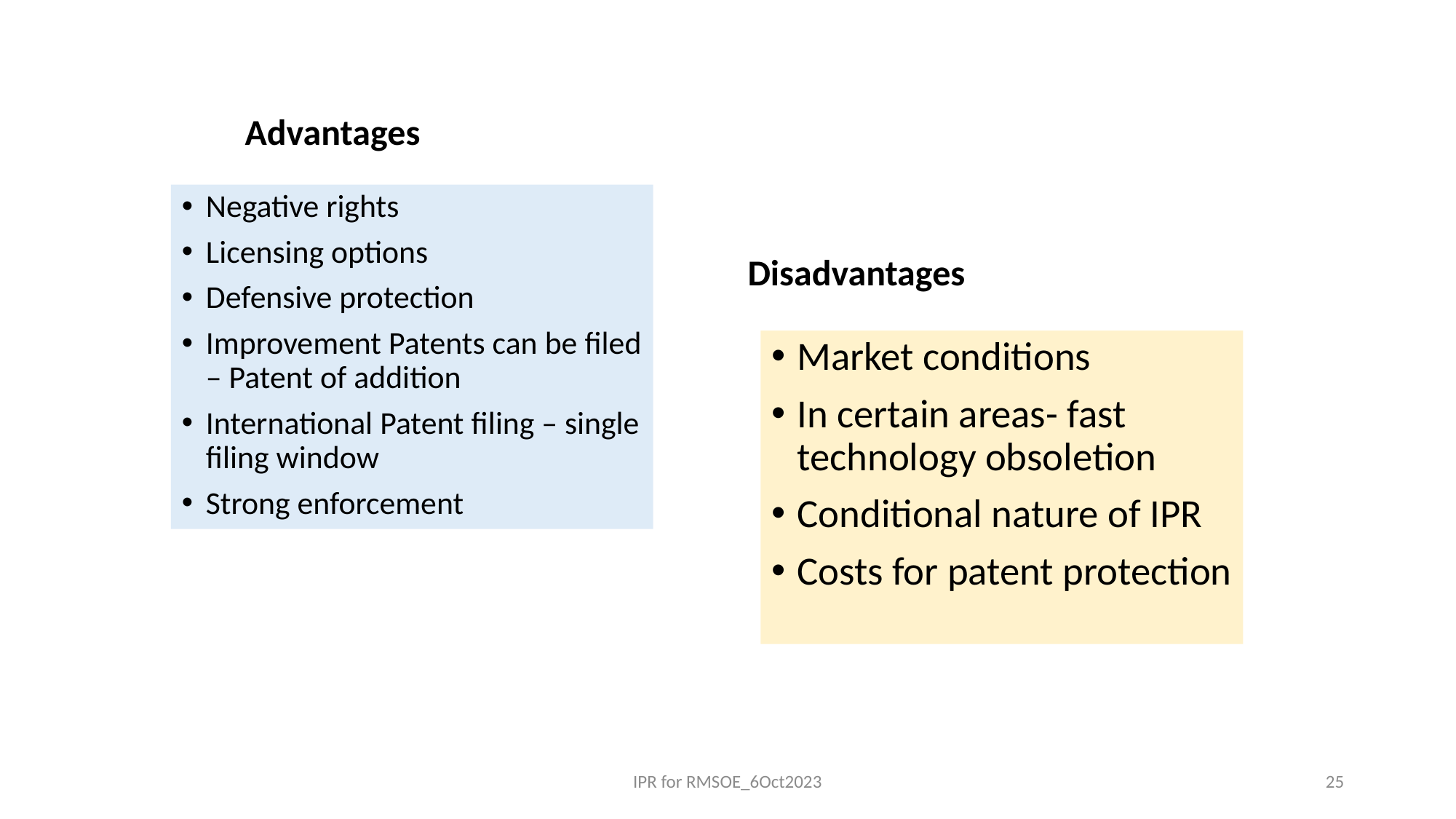

Advantages
Negative rights
Licensing options
Defensive protection
Improvement Patents can be filed – Patent of addition
International Patent filing – single filing window
Strong enforcement

Disadvantages
Market conditions
In certain areas- fast technology obsoletion
Conditional nature of IPR
Costs for patent protection

IPR for RMSOE_6Oct2023
25